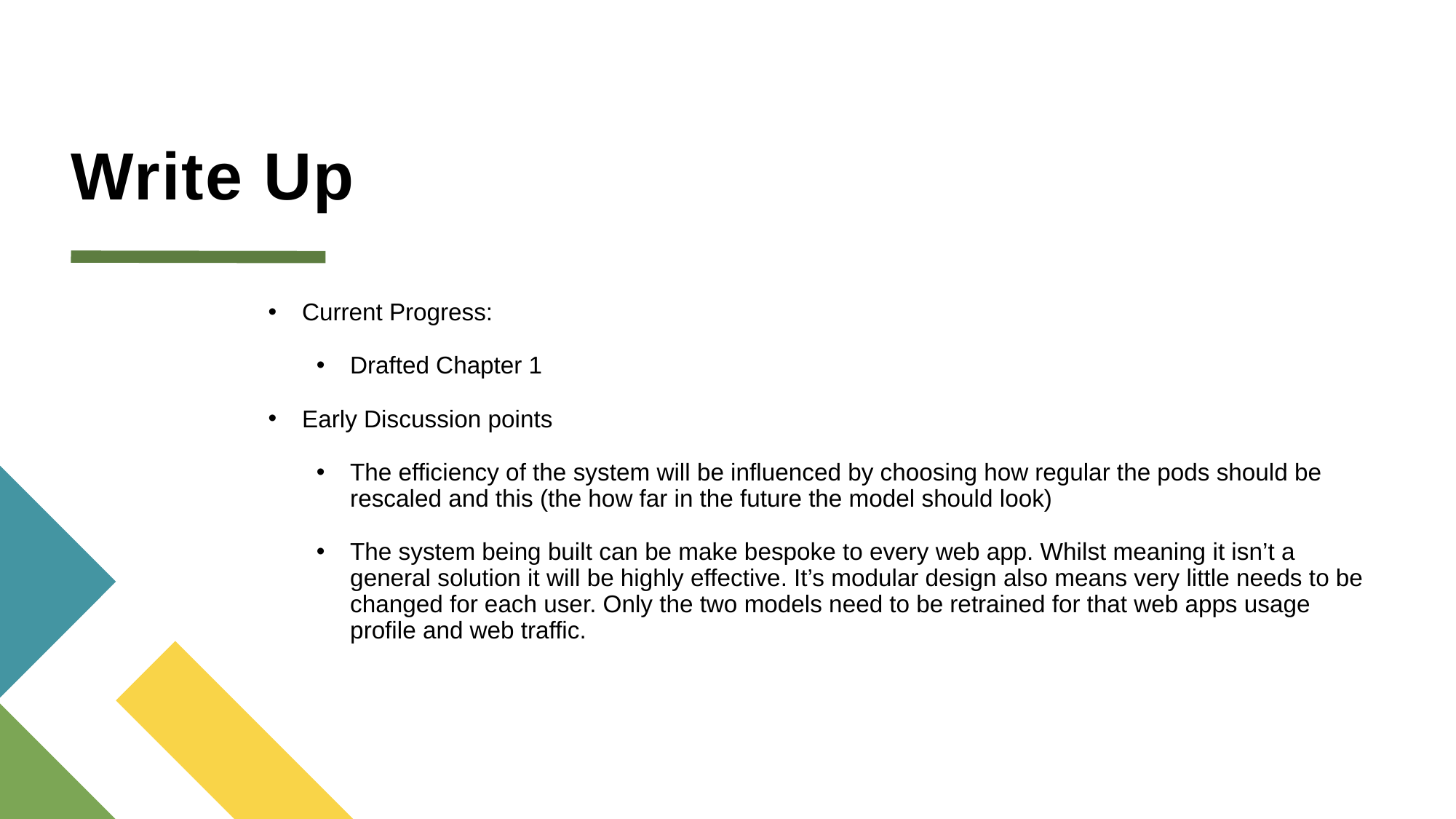

# Write Up
Current Progress:
Drafted Chapter 1
Early Discussion points
The efficiency of the system will be influenced by choosing how regular the pods should be rescaled and this (the how far in the future the model should look)
The system being built can be make bespoke to every web app. Whilst meaning it isn’t a general solution it will be highly effective. It’s modular design also means very little needs to be changed for each user. Only the two models need to be retrained for that web apps usage profile and web traffic.